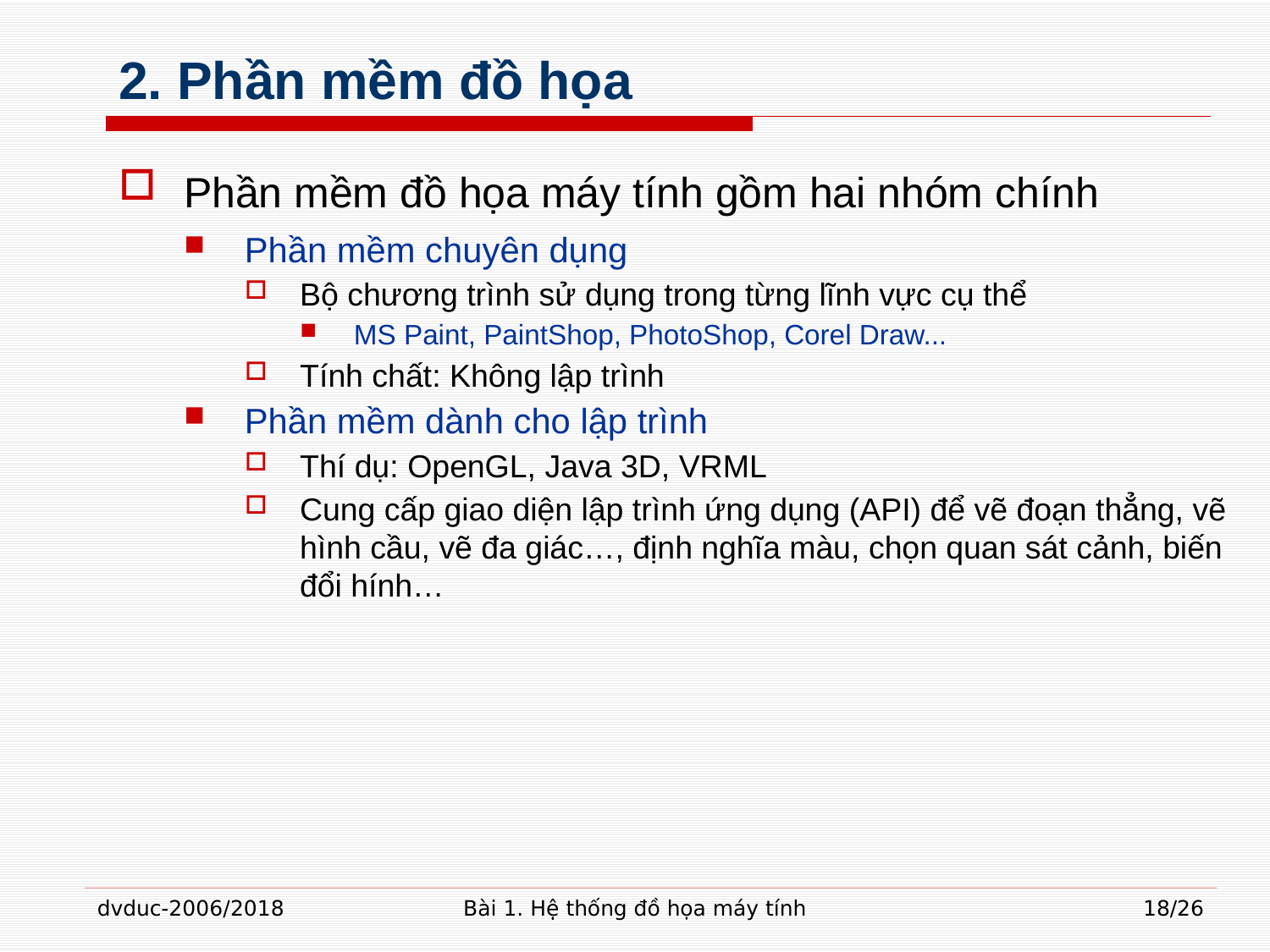

# 2. Phần mềm đồ họa
Phần mềm đồ họa máy tính gồm hai nhóm chính
Phần mềm chuyên dụng
Bộ chương trình sử dụng trong từng lĩnh vực cụ thể
MS Paint, PaintShop, PhotoShop, Corel Draw...
Tính chất: Không lập trình
Phần mềm dành cho lập trình
Thí dụ: OpenGL, Java 3D, VRML
Cung cấp giao diện lập trình ứng dụng (API) để vẽ đoạn thẳng, vẽ hình cầu, vẽ đa giác…, định nghĩa màu, chọn quan sát cảnh, biến đổi hính…

dvduc-2006/2018
Bài 1. Hệ thống đồ họa máy tính
18/26